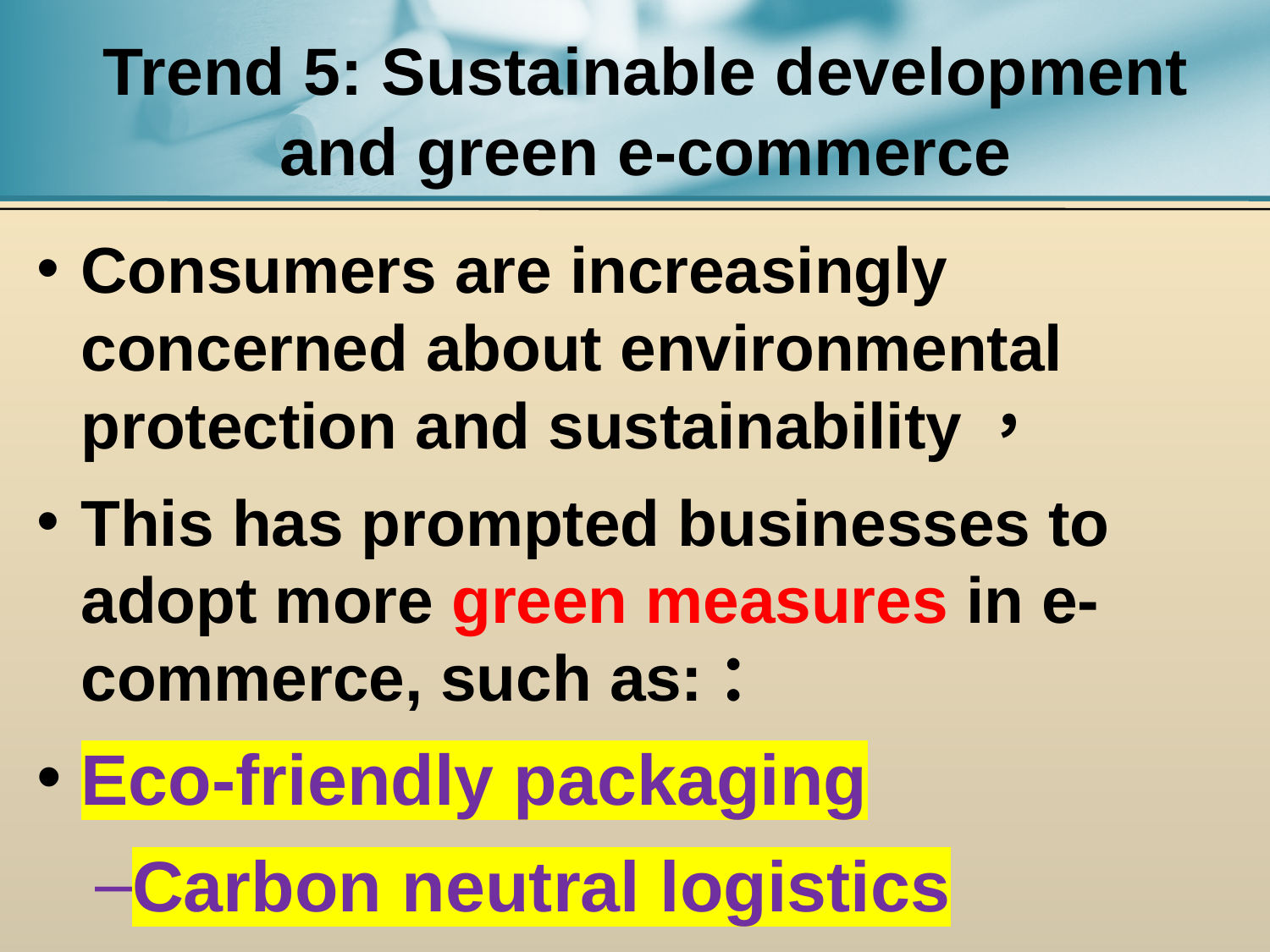

# Trend 5: Sustainable development and green e-commerce
Consumers are increasingly concerned about environmental protection and sustainability，
This has prompted businesses to adopt more green measures in e-commerce, such as:：
Eco-friendly packaging
Carbon neutral logistics